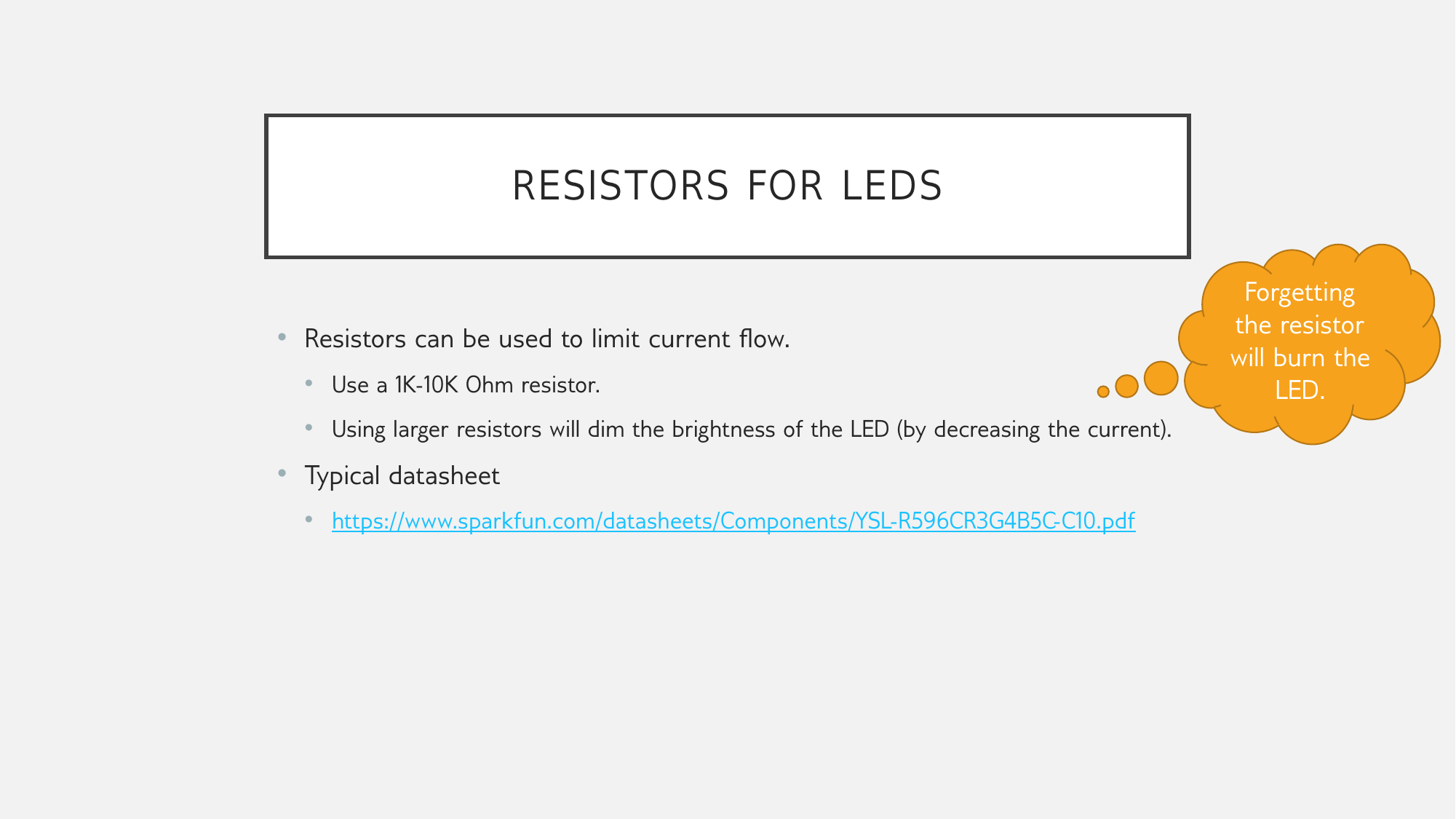

# Resistors for LEDs
Forgetting the resistor will burn the LED.
Resistors can be used to limit current flow.
Use a 1K-10K Ohm resistor.
Using larger resistors will dim the brightness of the LED (by decreasing the current).
Typical datasheet
https://www.sparkfun.com/datasheets/Components/YSL-R596CR3G4B5C-C10.pdf